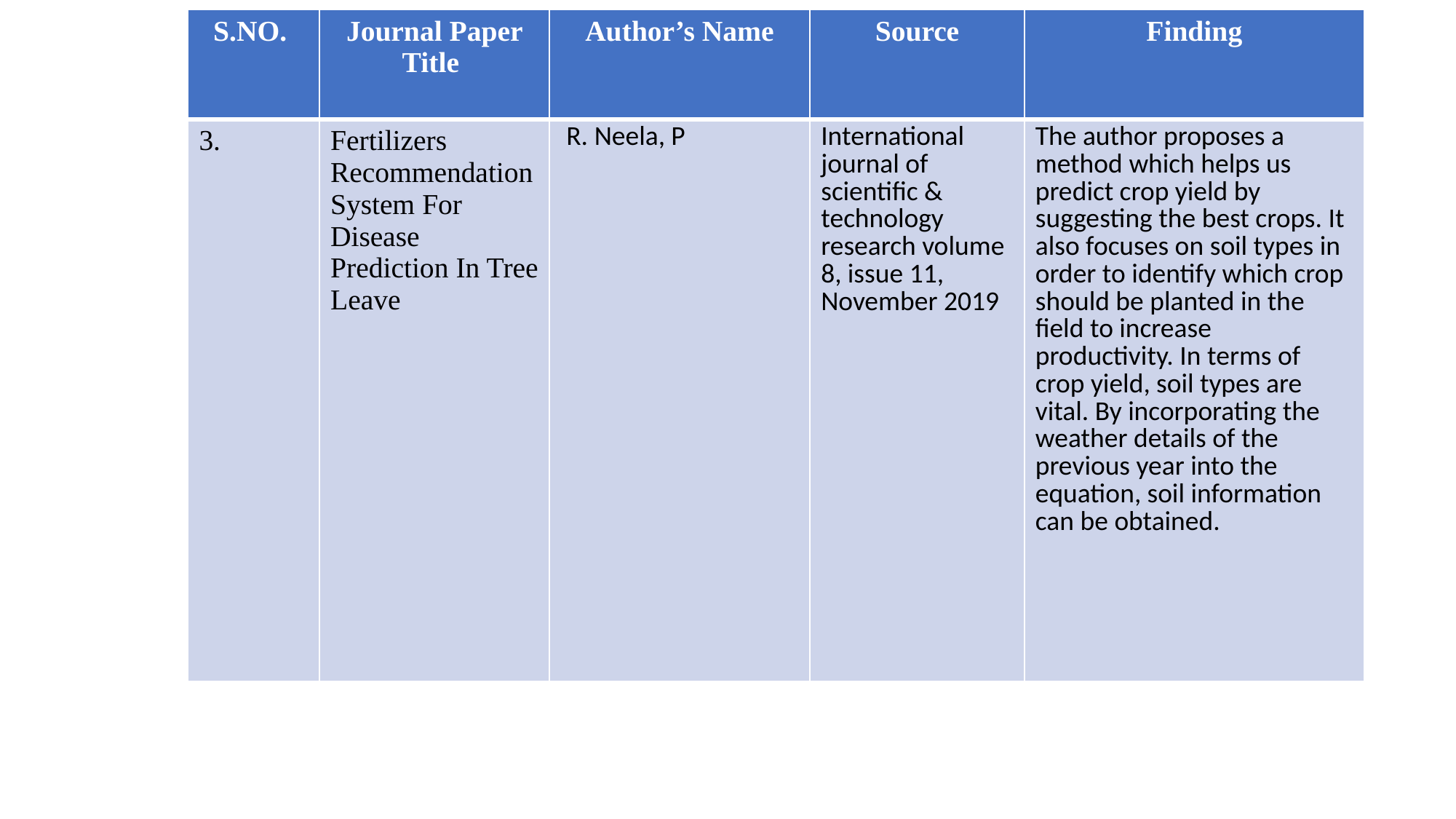

| S.NO. | Journal Paper Title | Author’s Name | Source | Finding |
| --- | --- | --- | --- | --- |
| 3. | Fertilizers Recommendation System For Disease Prediction In Tree Leave | R. Neela, P | International journal of scientific & technology research volume 8, issue 11, November 2019 | The author proposes a method which helps us predict crop yield by suggesting the best crops. It also focuses on soil types in order to identify which crop should be planted in the field to increase productivity. In terms of crop yield, soil types are vital. By incorporating the weather details of the previous year into the equation, soil information can be obtained. |